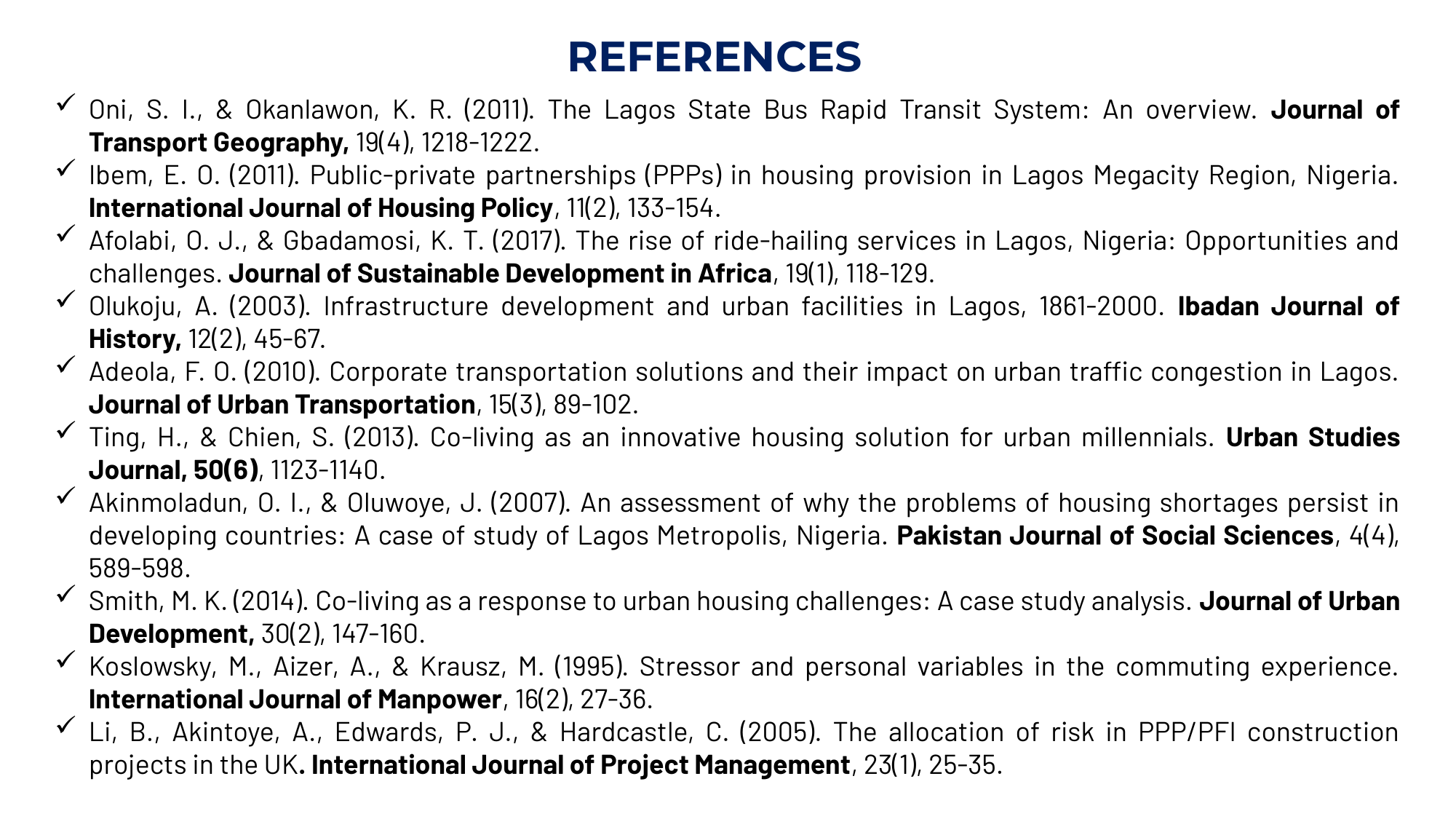

REFERENCES
Oni, S. I., & Okanlawon, K. R. (2011). The Lagos State Bus Rapid Transit System: An overview. Journal of Transport Geography, 19(4), 1218-1222.
Ibem, E. O. (2011). Public-private partnerships (PPPs) in housing provision in Lagos Megacity Region, Nigeria. International Journal of Housing Policy, 11(2), 133-154.
Afolabi, O. J., & Gbadamosi, K. T. (2017). The rise of ride-hailing services in Lagos, Nigeria: Opportunities and challenges. Journal of Sustainable Development in Africa, 19(1), 118-129.
Olukoju, A. (2003). Infrastructure development and urban facilities in Lagos, 1861-2000. Ibadan Journal of History, 12(2), 45-67.
Adeola, F. O. (2010). Corporate transportation solutions and their impact on urban traffic congestion in Lagos. Journal of Urban Transportation, 15(3), 89-102.
Ting, H., & Chien, S. (2013). Co-living as an innovative housing solution for urban millennials. Urban Studies Journal, 50(6), 1123-1140.
Akinmoladun, O. I., & Oluwoye, J. (2007). An assessment of why the problems of housing shortages persist in developing countries: A case of study of Lagos Metropolis, Nigeria. Pakistan Journal of Social Sciences, 4(4), 589-598.
Smith, M. K. (2014). Co-living as a response to urban housing challenges: A case study analysis. Journal of Urban Development, 30(2), 147-160.
Koslowsky, M., Aizer, A., & Krausz, M. (1995). Stressor and personal variables in the commuting experience. International Journal of Manpower, 16(2), 27-36.
Li, B., Akintoye, A., Edwards, P. J., & Hardcastle, C. (2005). The allocation of risk in PPP/PFI construction projects in the UK. International Journal of Project Management, 23(1), 25-35.